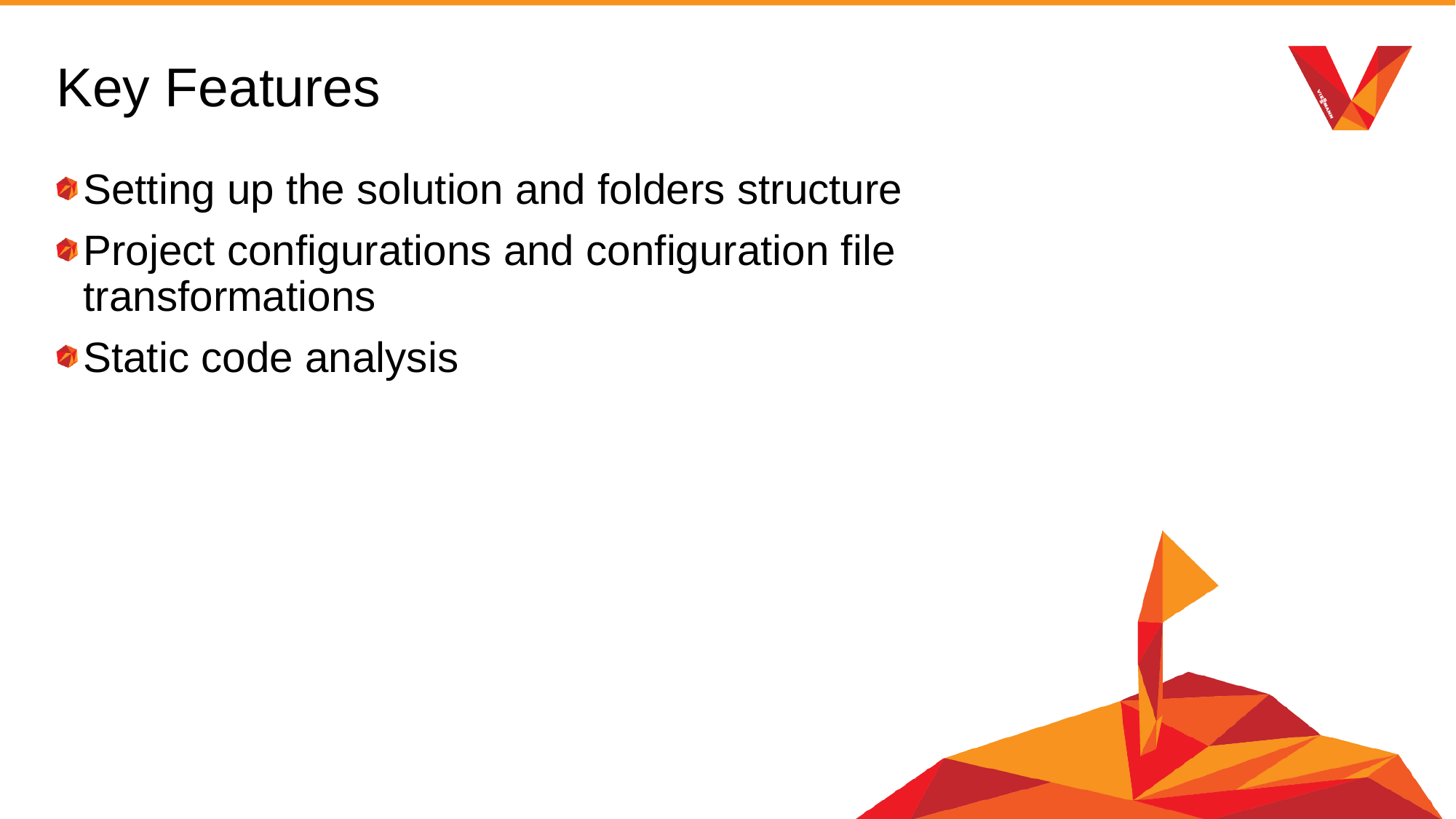

# Key Features
Setting up the solution and folders structure
Project configurations and configuration file transformations
Static code analysis